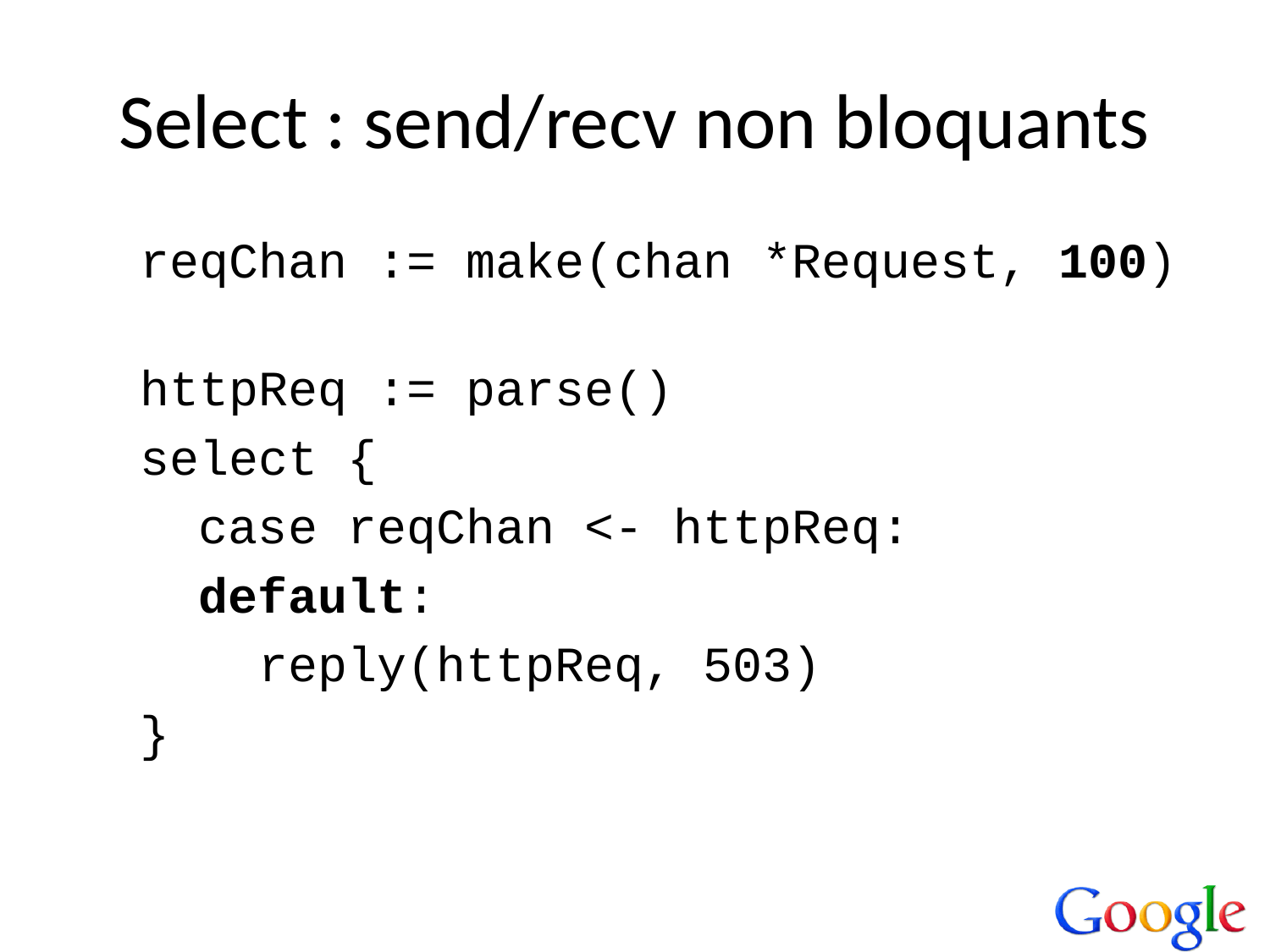

# Select : send/recv non bloquants
reqChan := make(chan *Request, 100)
httpReq := parse()
select {
  case reqChan <- httpReq:
  default:
    reply(httpReq, 503)
}